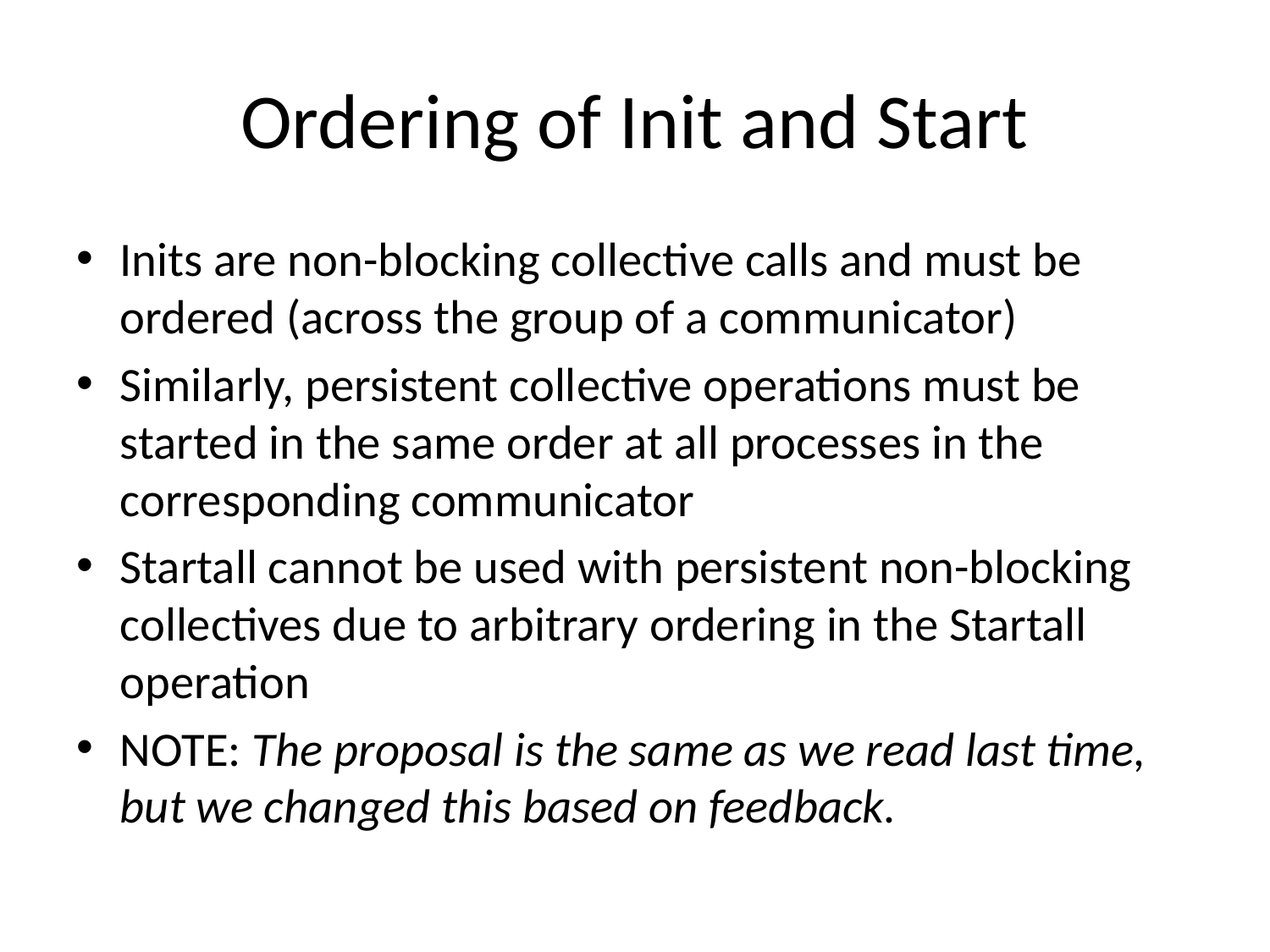

# Ordering of Init and Start
Inits are non-blocking collective calls and must be ordered (across the group of a communicator)
Similarly, persistent collective operations must be started in the same order at all processes in the corresponding communicator
Startall cannot be used with persistent non-blocking collectives due to arbitrary ordering in the Startall operation
NOTE: The proposal is the same as we read last time, but we changed this based on feedback.